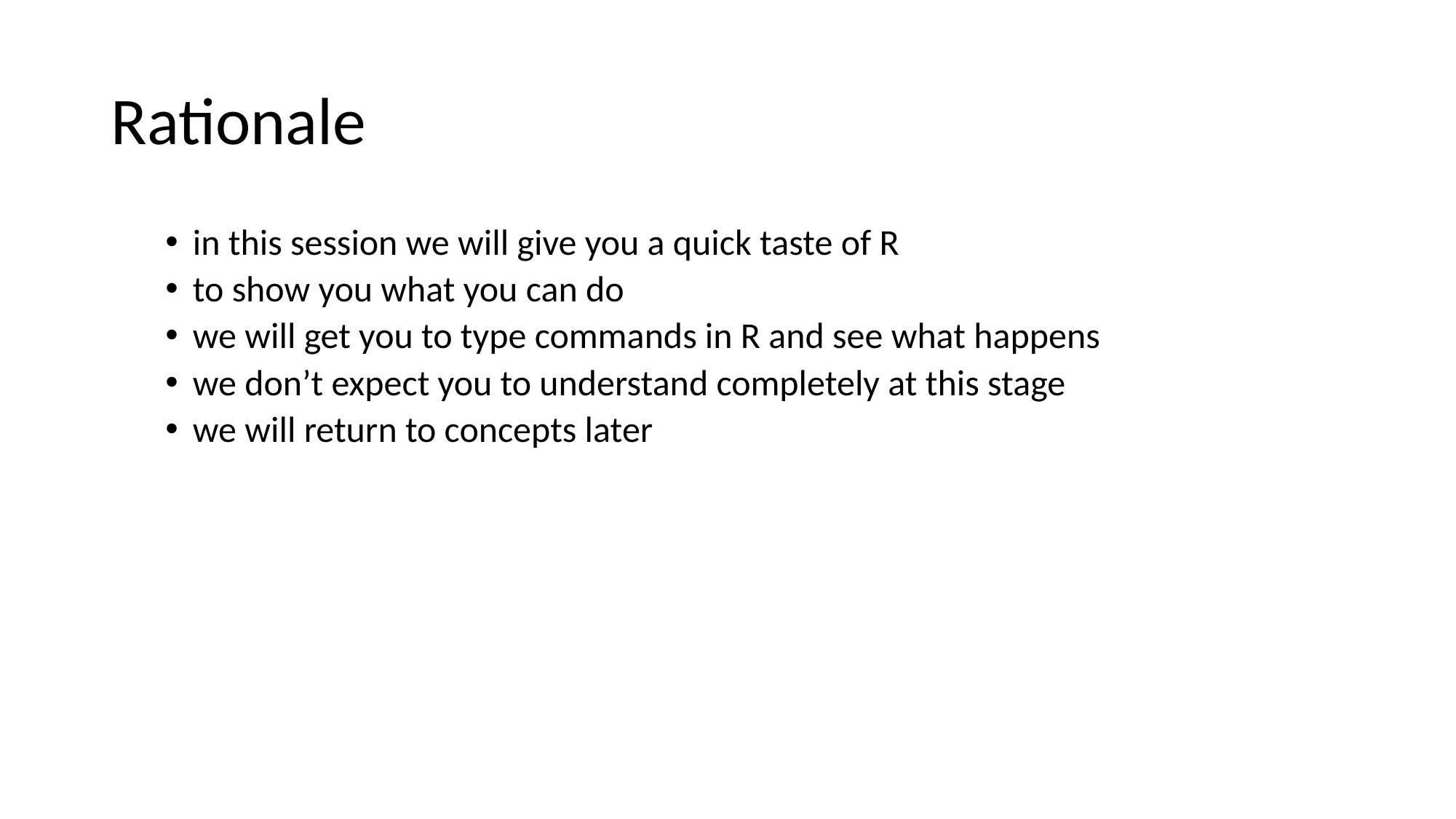

# Rationale
in this session we will give you a quick taste of R
to show you what you can do
we will get you to type commands in R and see what happens
we don’t expect you to understand completely at this stage
we will return to concepts later